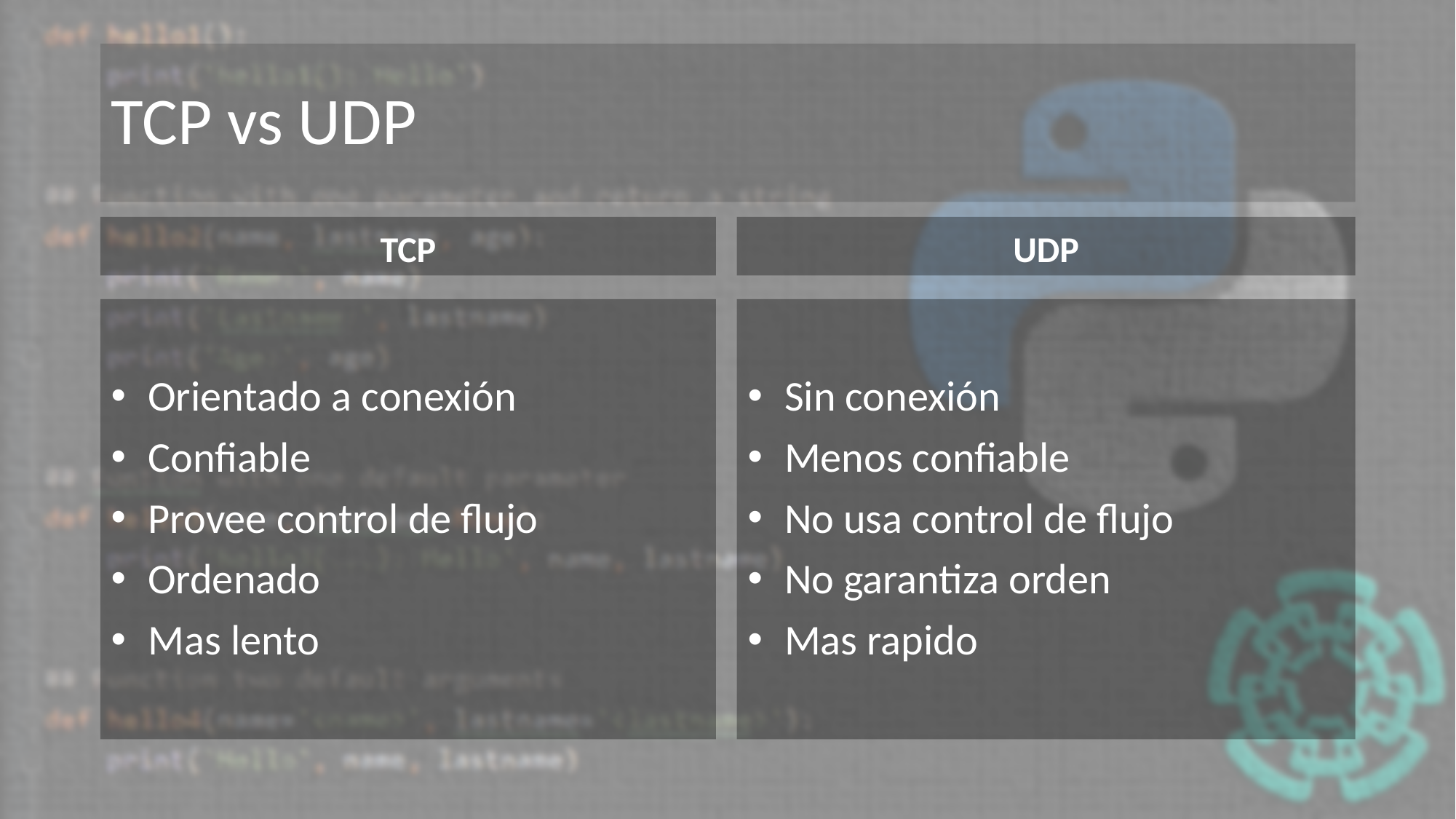

# TCP vs UDP
TCP
UDP
 Orientado a conexión
 Confiable
 Provee control de flujo
 Ordenado
 Mas lento
 Sin conexión
 Menos confiable
 No usa control de flujo
 No garantiza orden
 Mas rapido